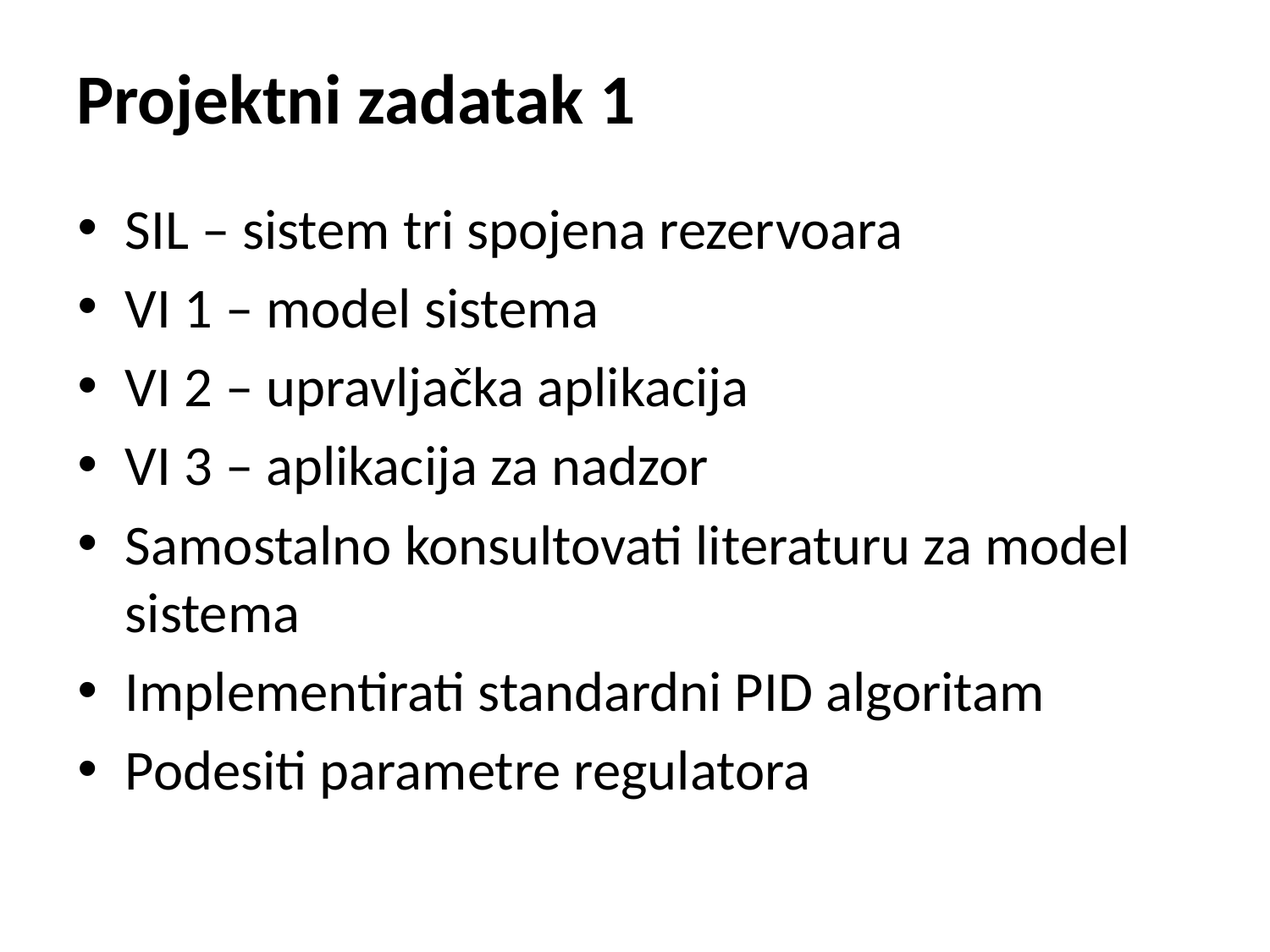

# Projektni zadatak 1
SIL – sistem tri spojena rezervoara
VI 1 – model sistema
VI 2 – upravljačka aplikacija
VI 3 – aplikacija za nadzor
Samostalno konsultovati literaturu za model sistema
Implementirati standardni PID algoritam
Podesiti parametre regulatora